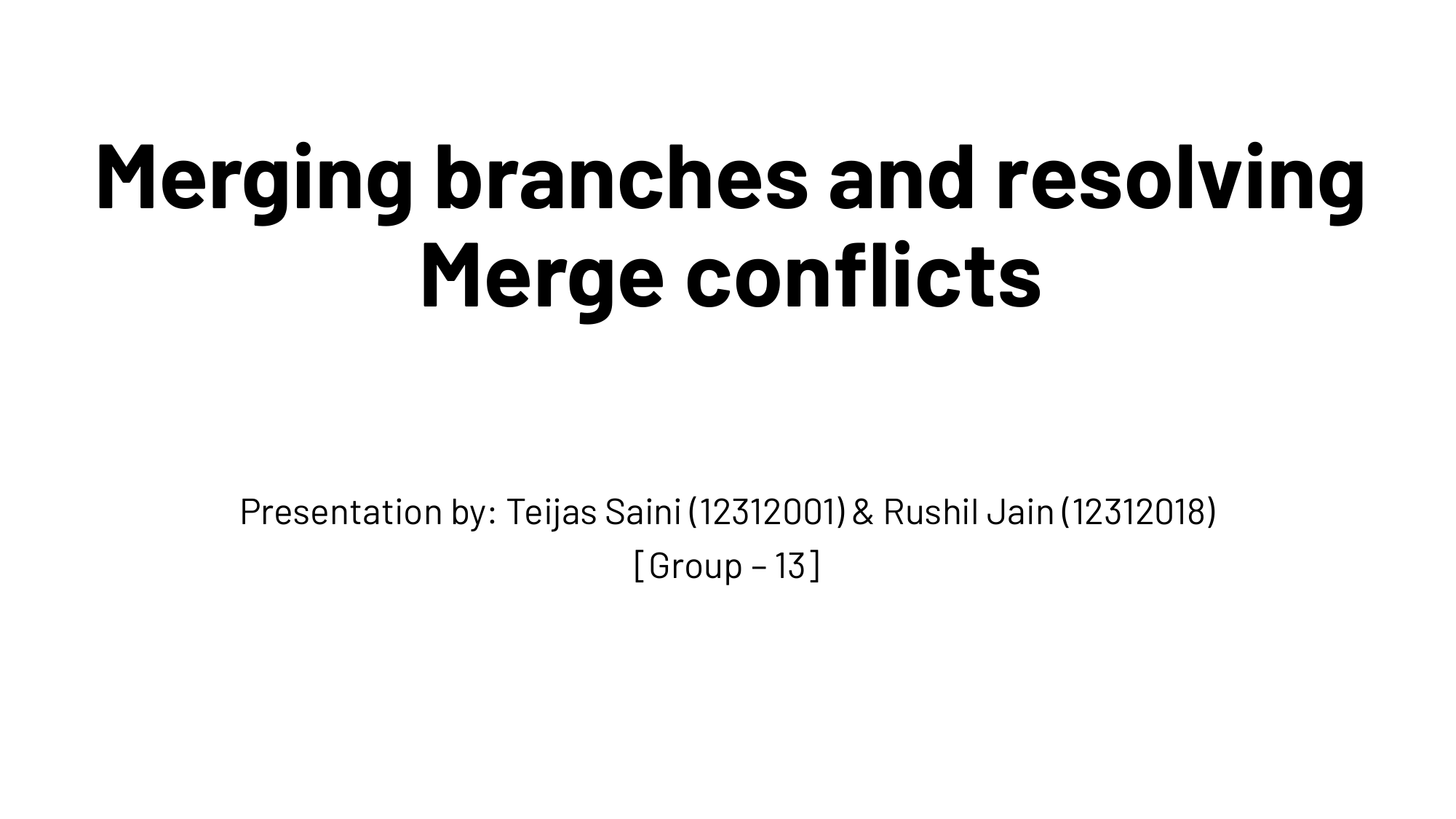

# Merging branches and resolving Merge conflicts
Presentation by: Teijas Saini (12312001) & Rushil Jain (12312018)
[Group – 13]